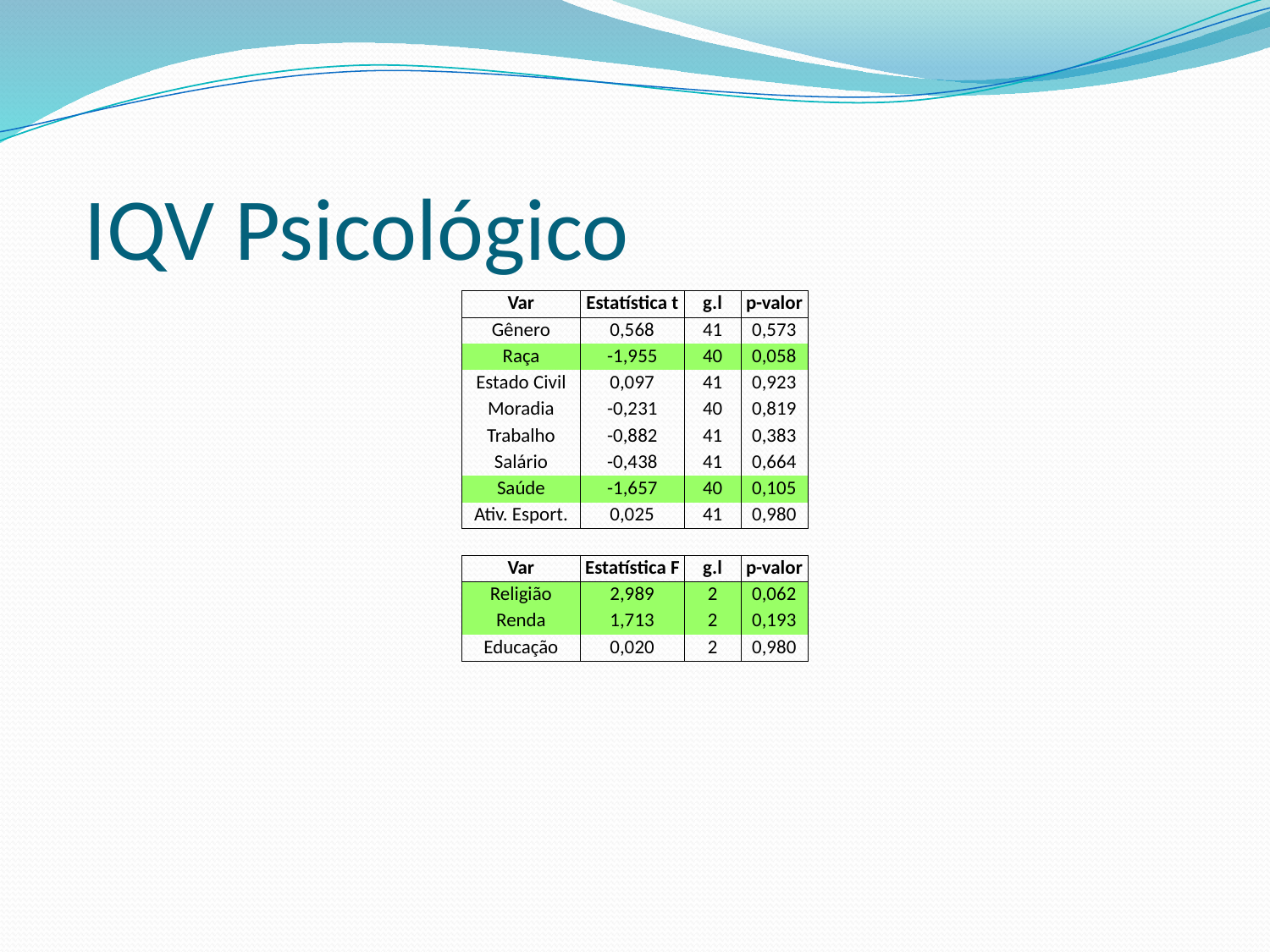

IQV Psicológico
| Var | Estatística t | g.l | p-valor |
| --- | --- | --- | --- |
| Gênero | 0,568 | 41 | 0,573 |
| Raça | -1,955 | 40 | 0,058 |
| Estado Civil | 0,097 | 41 | 0,923 |
| Moradia | -0,231 | 40 | 0,819 |
| Trabalho | -0,882 | 41 | 0,383 |
| Salário | -0,438 | 41 | 0,664 |
| Saúde | -1,657 | 40 | 0,105 |
| Ativ. Esport. | 0,025 | 41 | 0,980 |
|  |  |  |  |
| Var | Estatística F | g.l | p-valor |
| Religião | 2,989 | 2 | 0,062 |
| Renda | 1,713 | 2 | 0,193 |
| Educação | 0,020 | 2 | 0,980 |